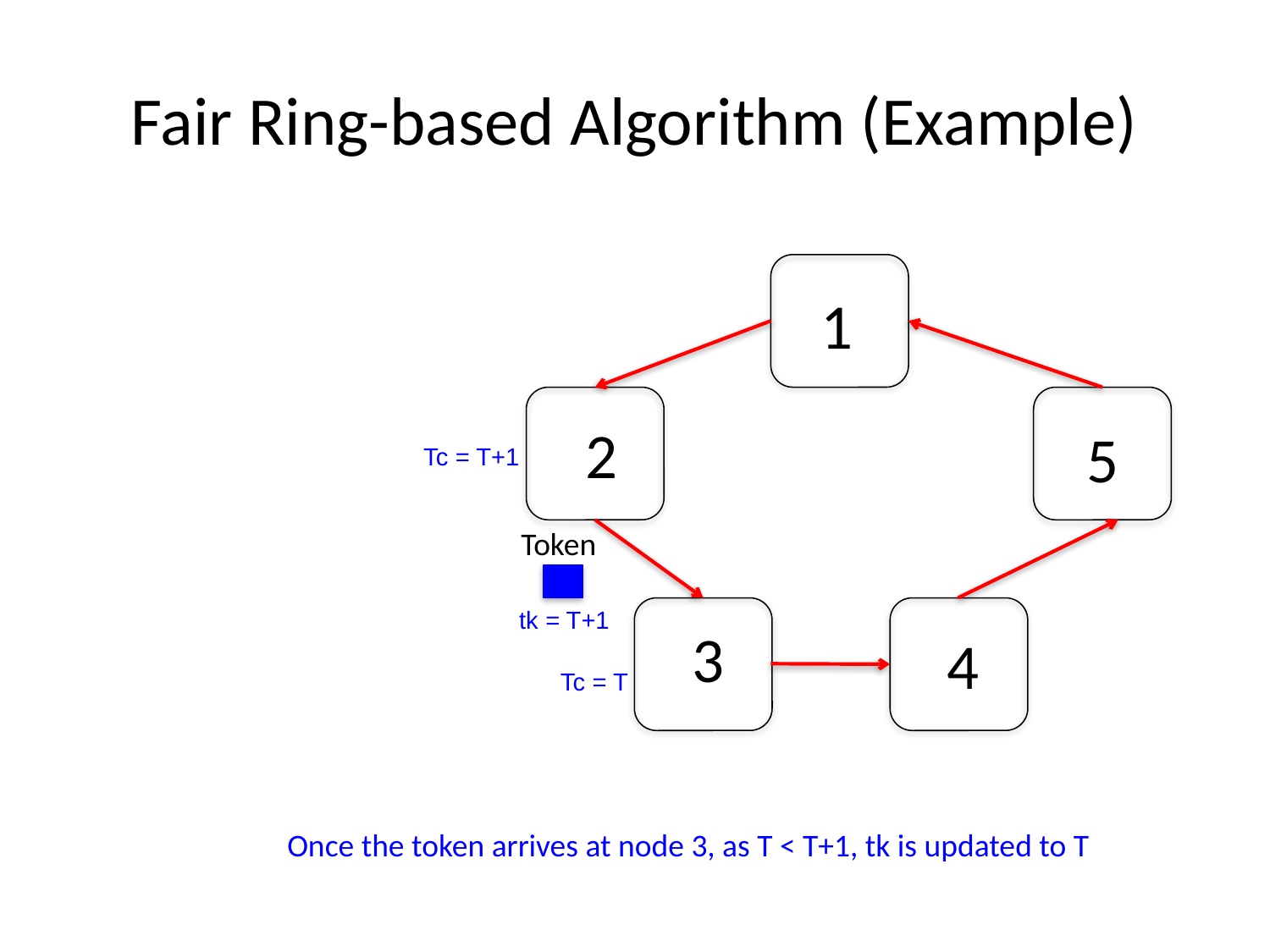

# Fair Ring-based Algorithm (Example)

1

2
5
Tc = T+1
Token

tk = T+1

3
4
Tc = T
Once the token arrives at node 3, as T < T+1, tk is updated to T